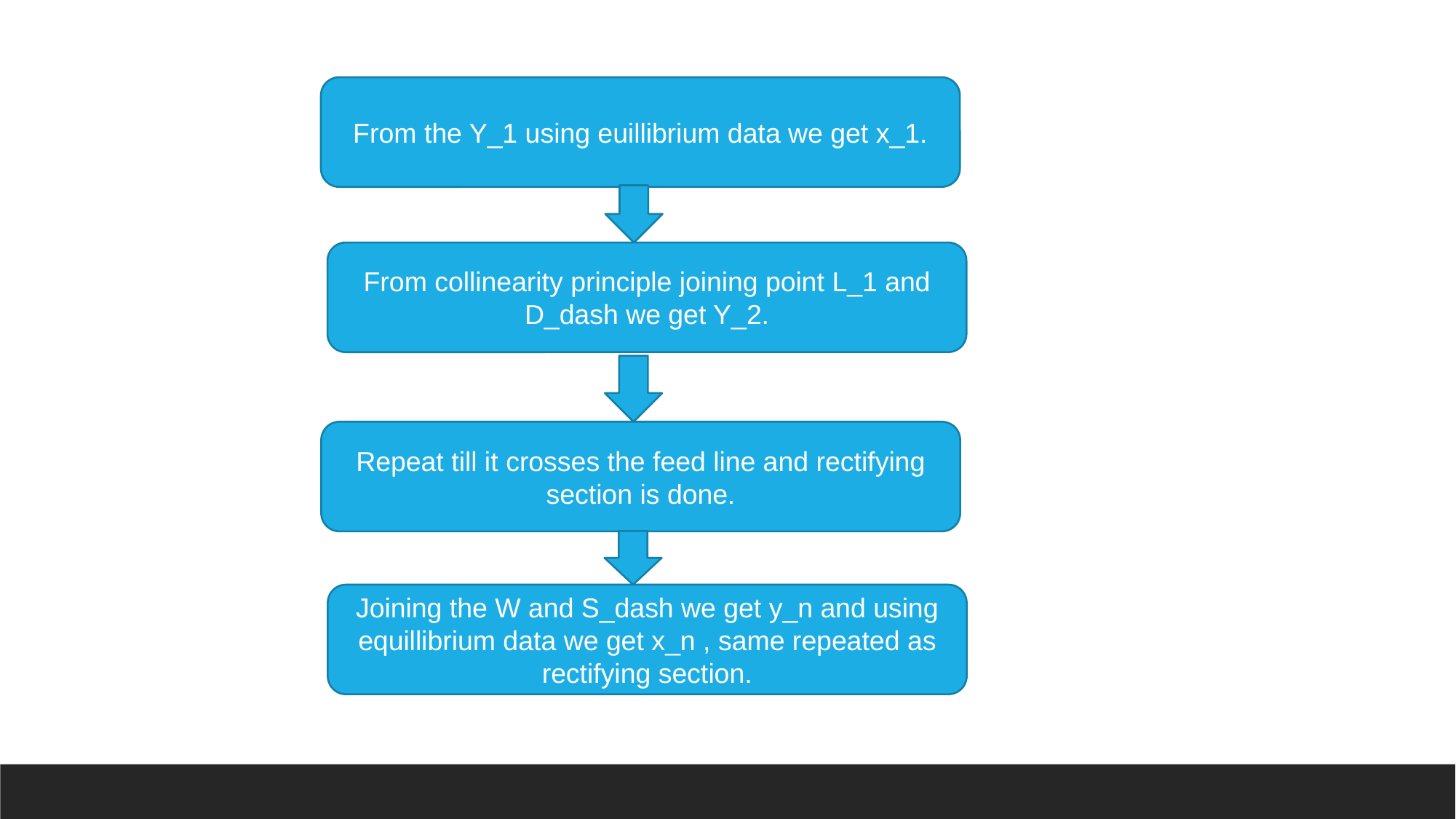

From the Y_1 using euillibrium data we get x_1.

From collinearity principle joining point L_1 and D_dash we get Y_2.

Repeat till it crosses the feed line and rectifying section is done.

Joining the W and S_dash we get y_n and using equillibrium data we get x_n , same repeated as rectifying section.